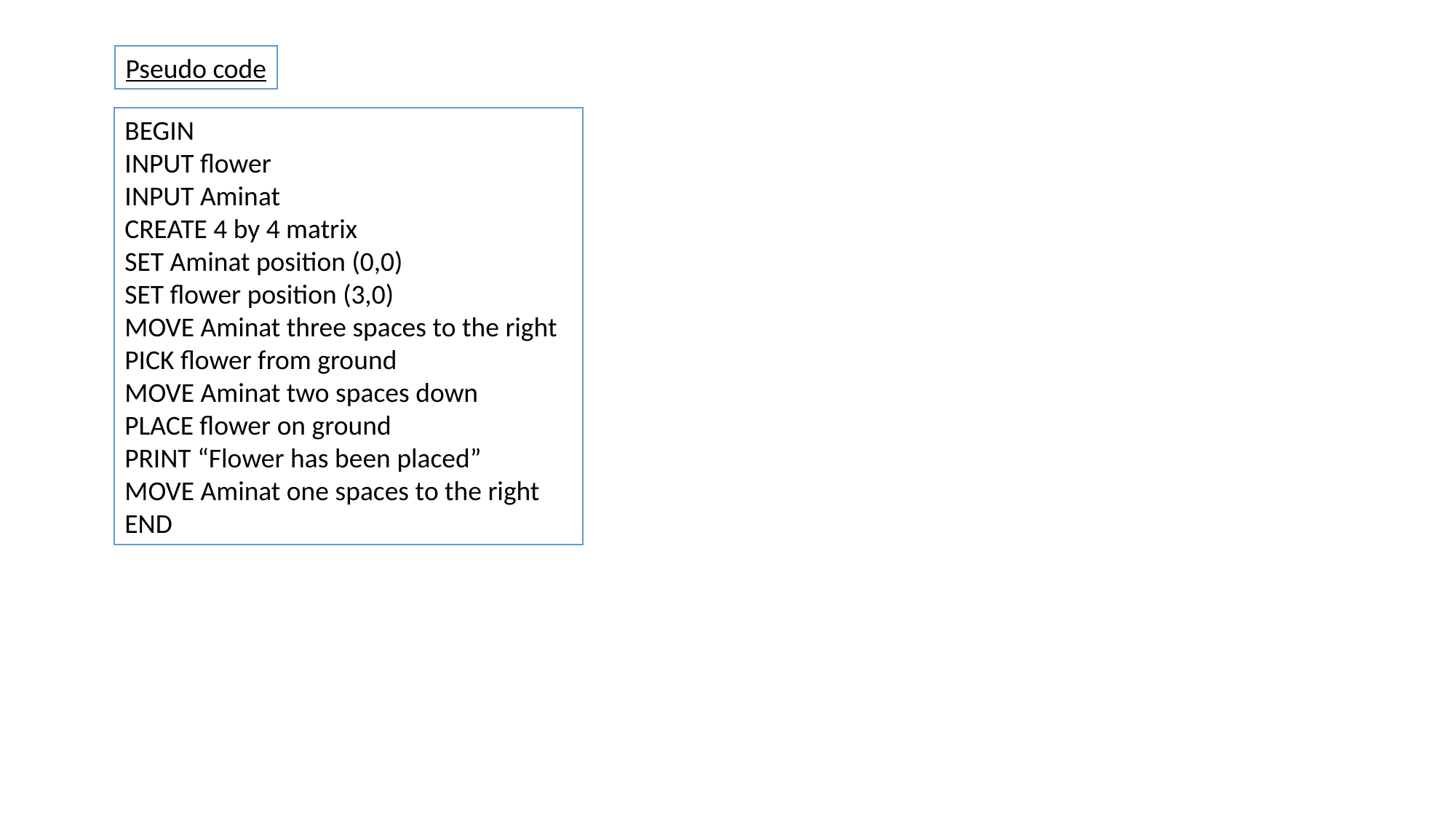

Pseudo code
BEGIN
INPUT flower
INPUT Aminat
CREATE 4 by 4 matrix
SET Aminat position (0,0)
SET flower position (3,0)
MOVE Aminat three spaces to the right
PICK flower from ground
MOVE Aminat two spaces down
PLACE flower on ground
PRINT “Flower has been placed”
MOVE Aminat one spaces to the right
END